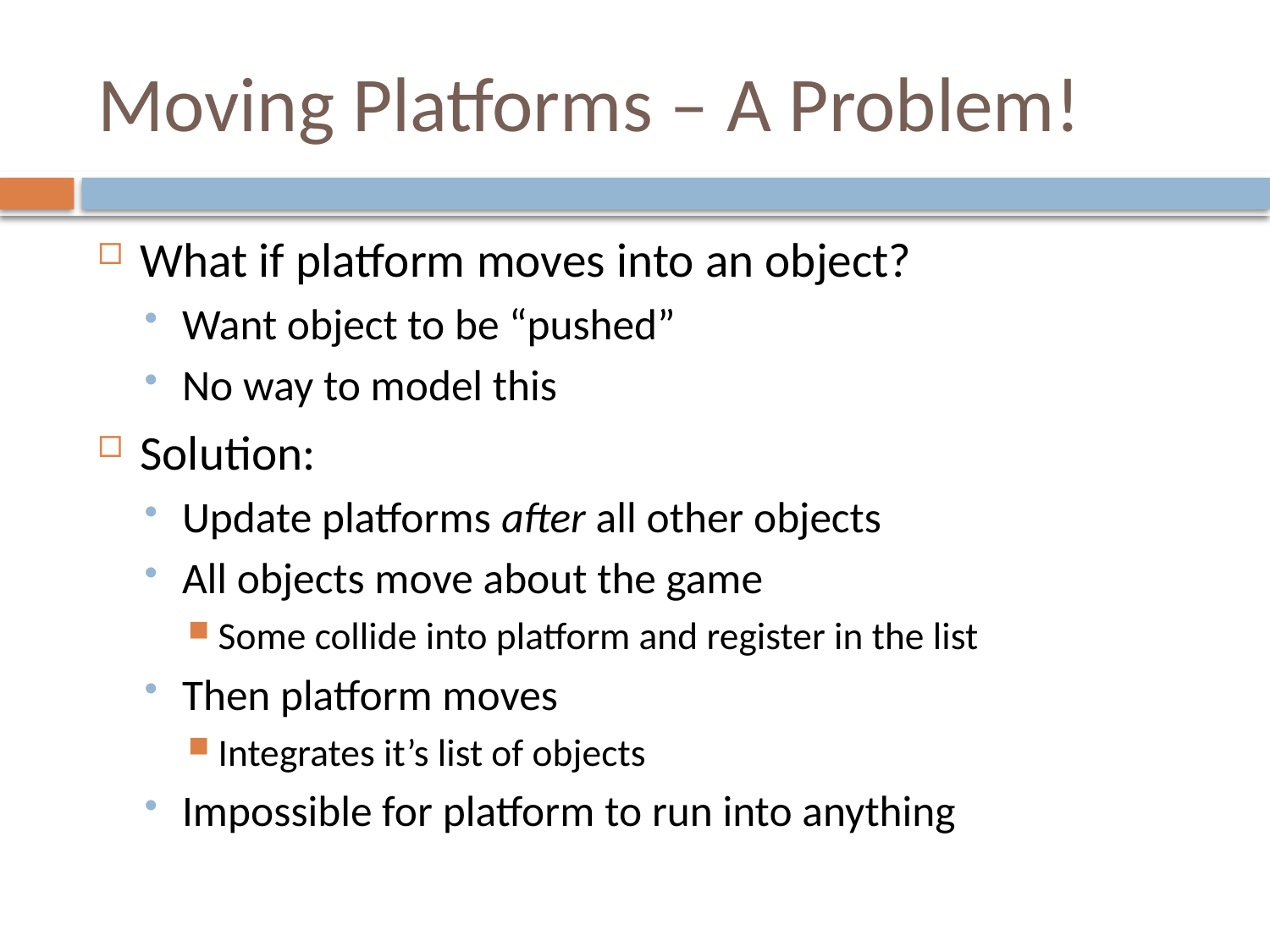

# Moving Platforms – A Problem!
What if platform moves into an object?
Want object to be “pushed”
No way to model this
Solution:
Update platforms after all other objects
All objects move about the game
Some collide into platform and register in the list
Then platform moves
Integrates it’s list of objects
Impossible for platform to run into anything